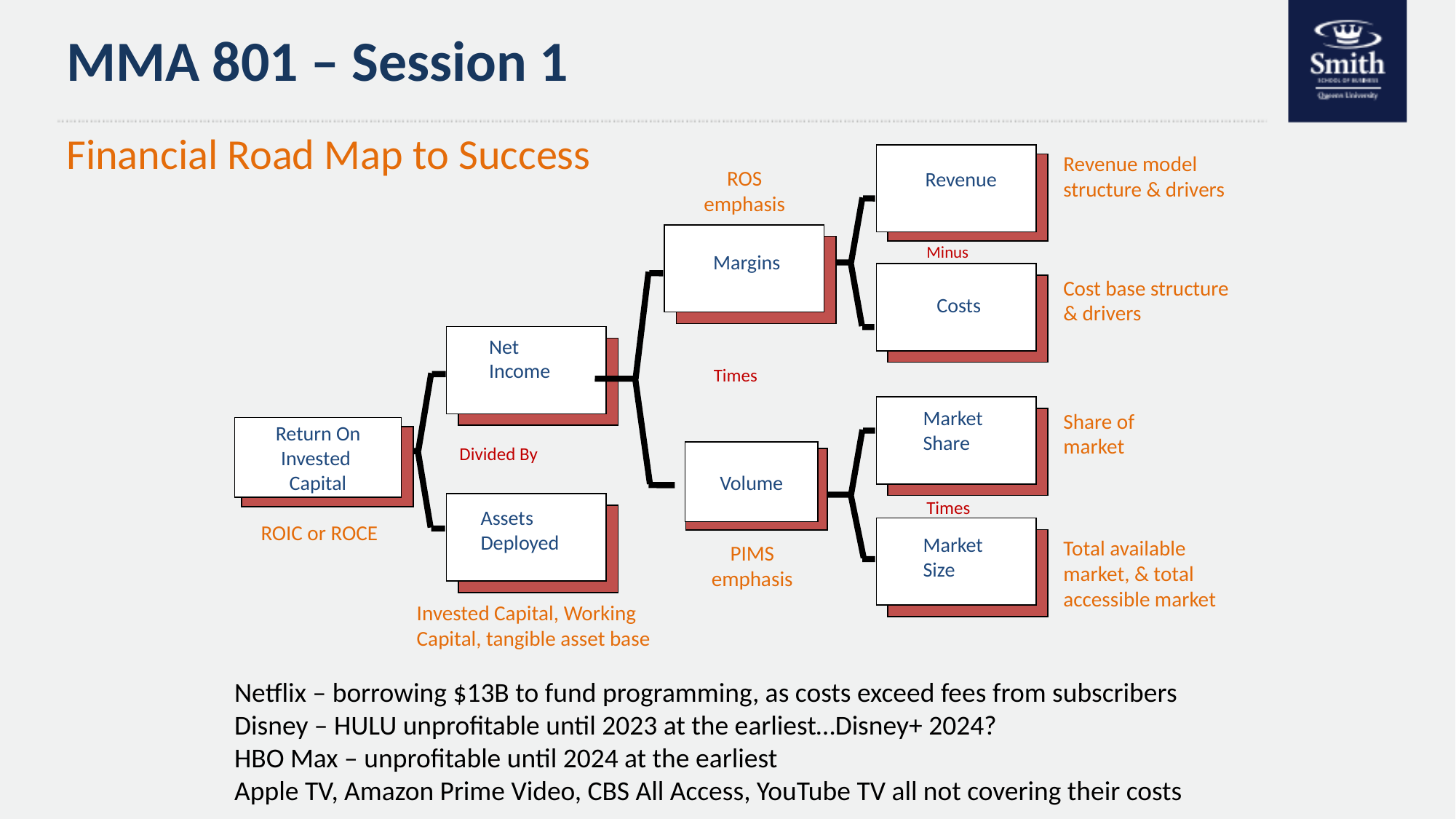

# MMA 801 – Session 1
Financial Road Map to Success

Revenue

Minus

Costs
Revenue model structure & drivers
ROS emphasis

Margins

Times

Volume

Cost base structure & drivers

Net
Income

Divided By

Assets
Deployed

Market
Share

Times

Market
Size

Share of market
Return On
Invested
Capital

ROIC or ROCE
Total available market, & total accessible market
PIMS emphasis

Invested Capital, Working Capital, tangible asset base
Netflix – borrowing $13B to fund programming, as costs exceed fees from subscribers
Disney – HULU unprofitable until 2023 at the earliest…Disney+ 2024?
HBO Max – unprofitable until 2024 at the earliest
Apple TV, Amazon Prime Video, CBS All Access, YouTube TV all not covering their costs